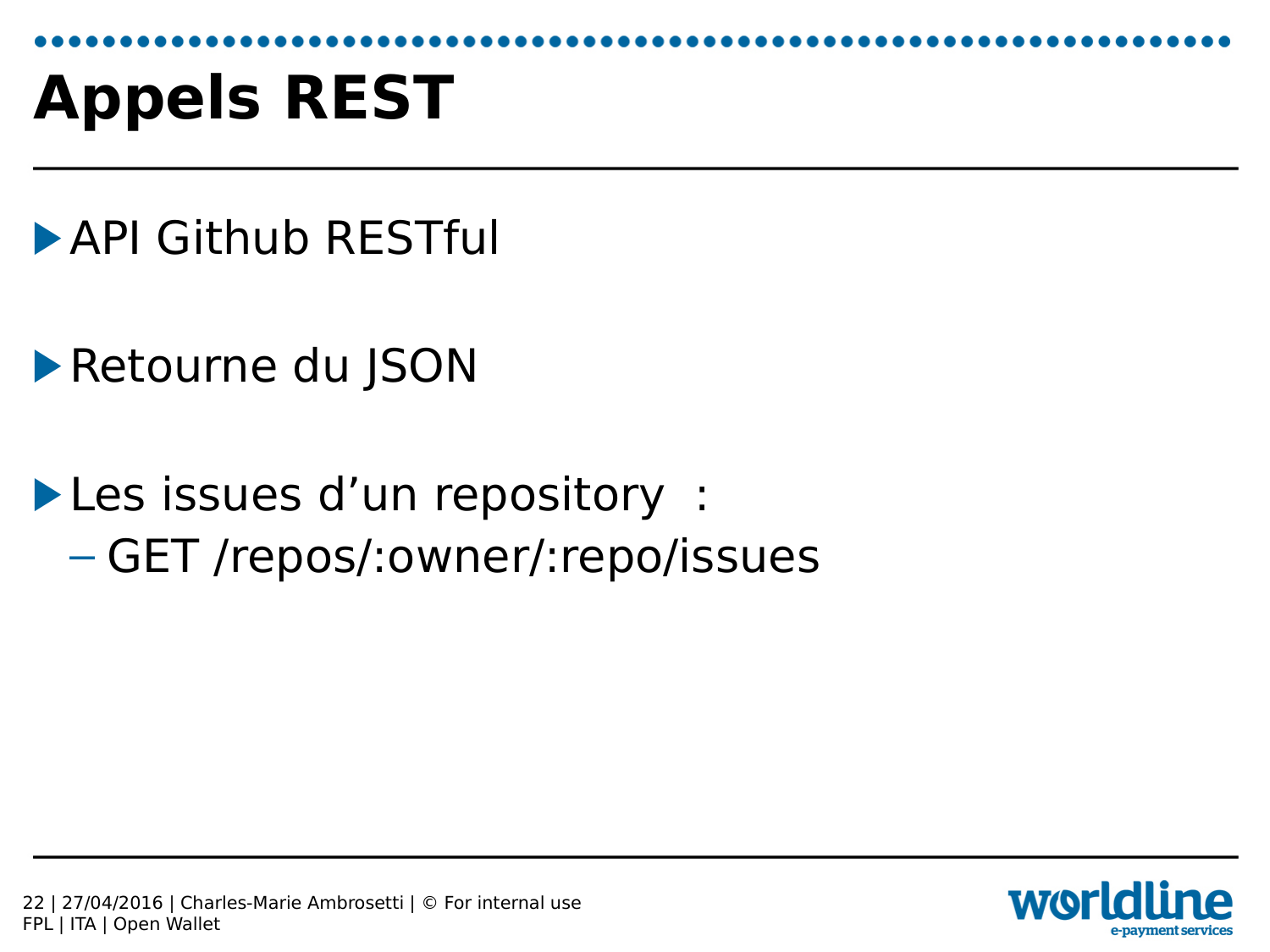

# Appels REST
API Github RESTful

Retourne du JSON

Les issues d’un repository  :
GET /repos/:owner/:repo/issues